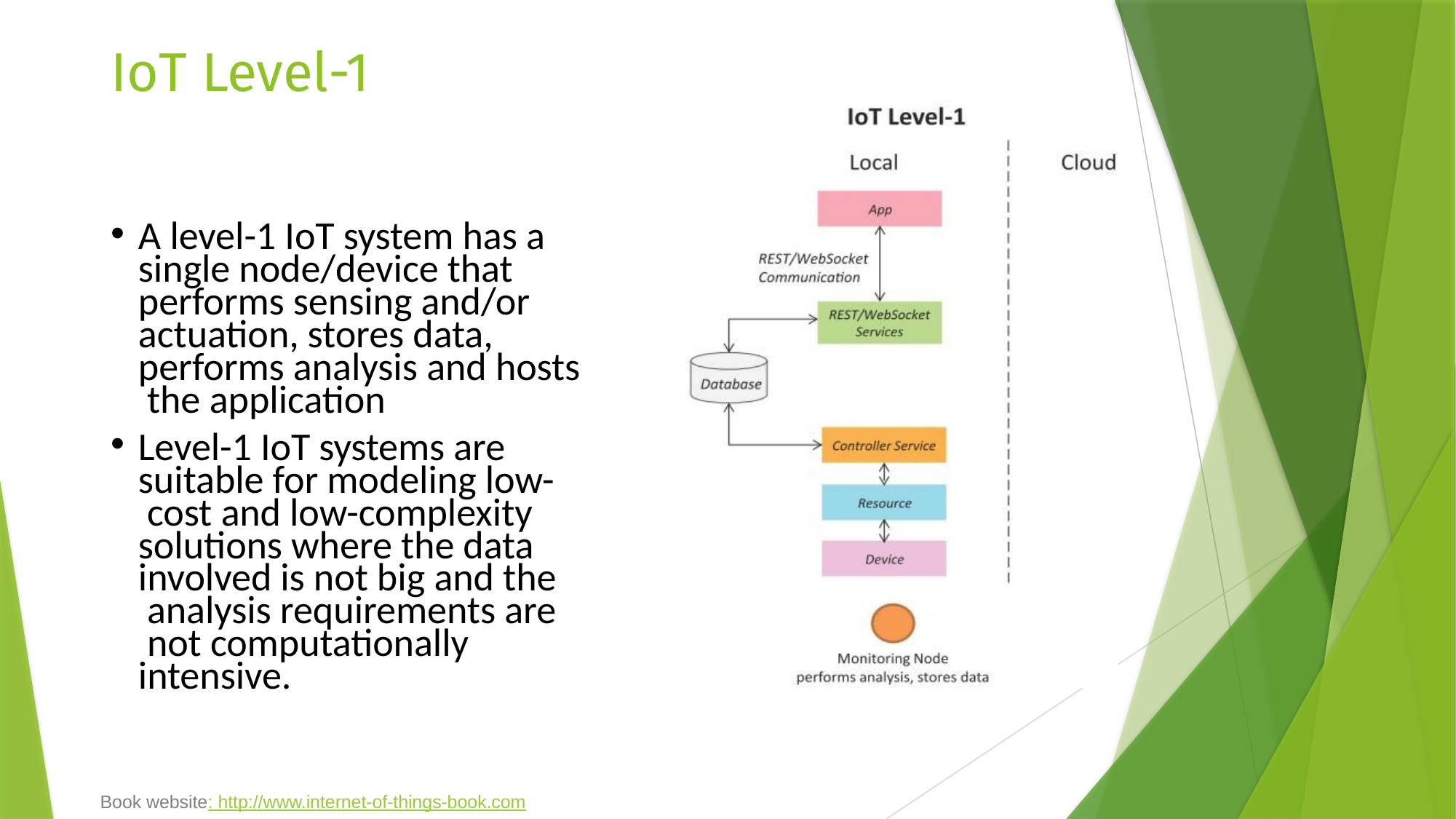

# IoT Level-1
A level-1 IoT system has a  single node/device that  performs sensing and/or  actuation, stores data,  performs analysis and hosts  the application
Level-1 IoT systems are  suitable for modeling low-  cost and low-complexity  solutions where the data  involved is not big and the  analysis requirements are  not computationally  intensive.

Book website: http://www.internet-of-things-book.com